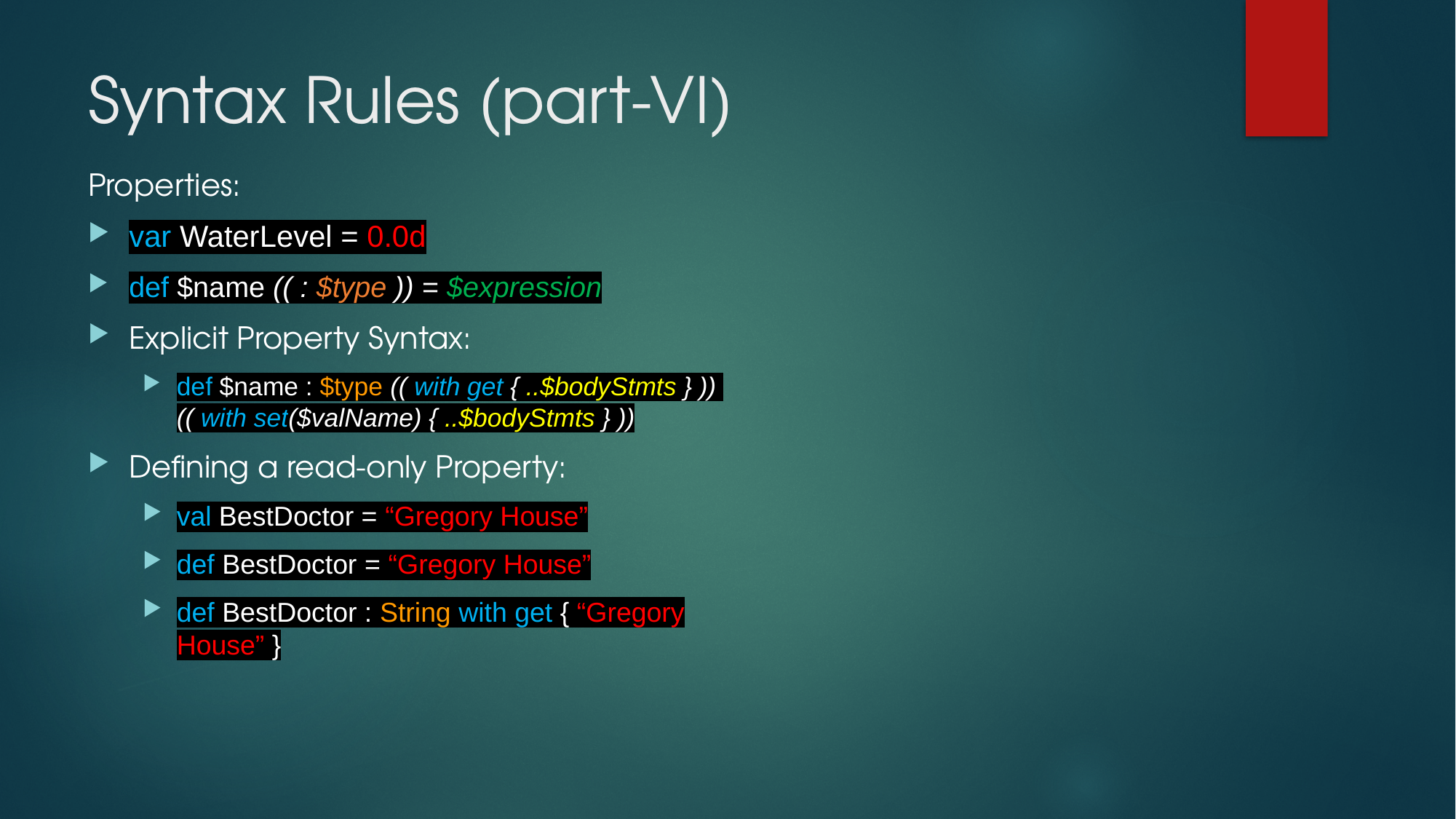

# Syntax Rules (part-VI)
Properties:
var WaterLevel = 0.0d
def $name (( : $type )) = $expression
Explicit Property Syntax:
def $name : $type (( with get { ..$bodyStmts } ))  (( with set($valName) { ..$bodyStmts } ))
Defining a read-only Property:
val BestDoctor = “Gregory House”
def BestDoctor = “Gregory House”
def BestDoctor : String with get { “Gregory House” }